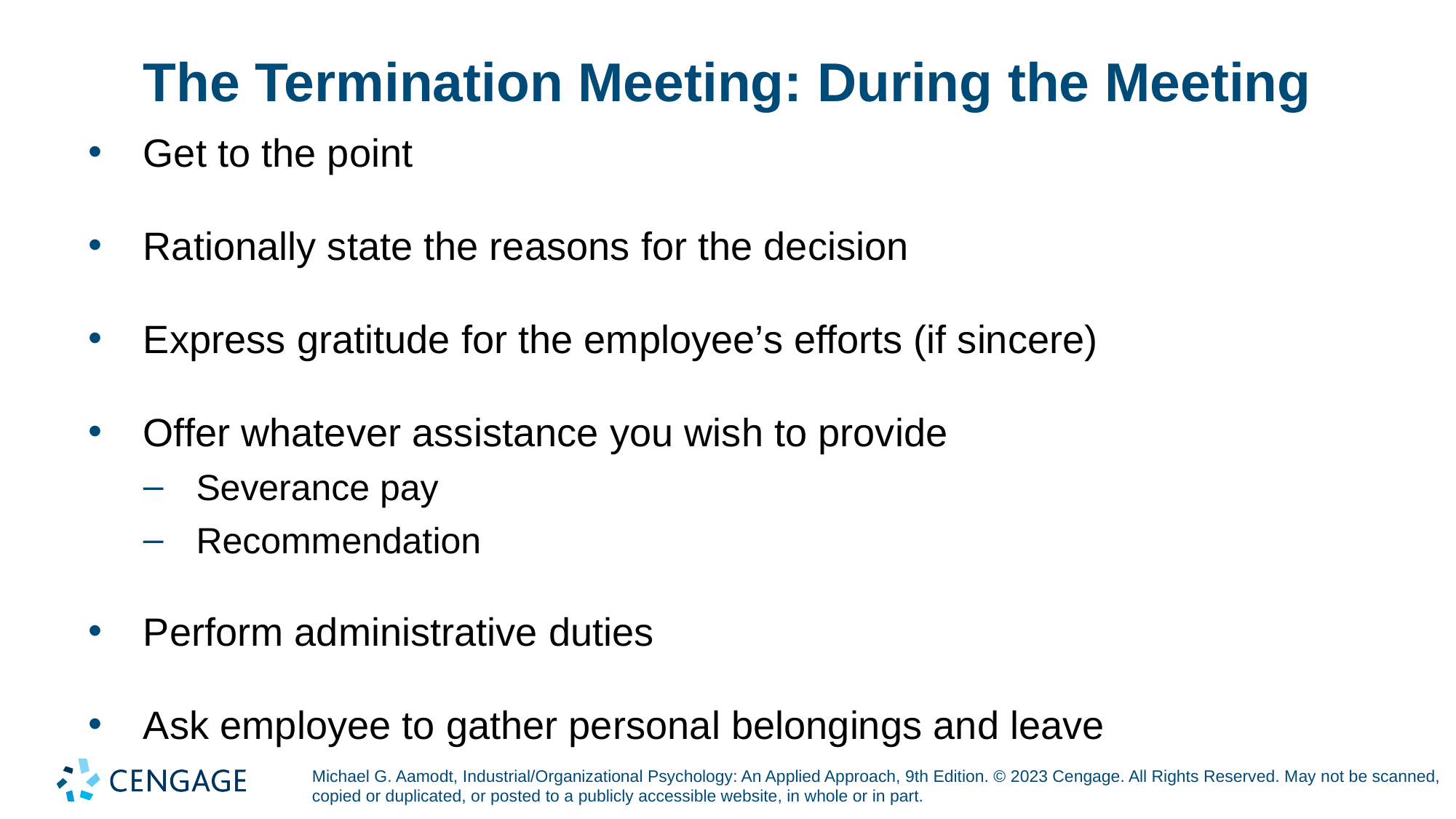

# The Termination Meeting: During the Meeting
Get to the point
Rationally state the reasons for the decision
Express gratitude for the employee’s efforts (if sincere)
Offer whatever assistance you wish to provide
Severance pay
Recommendation
Perform administrative duties
Ask employee to gather personal belongings and leave